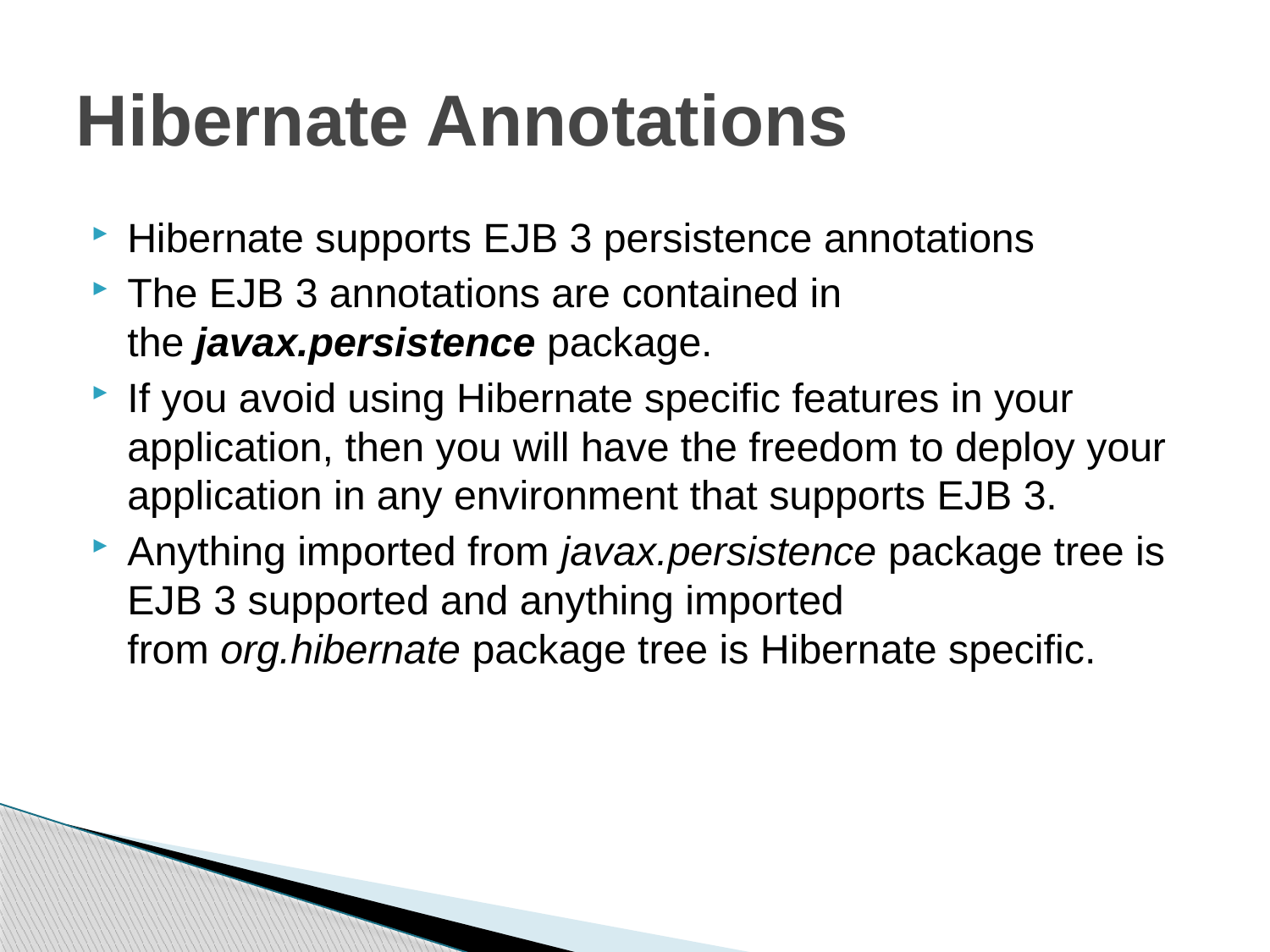

# Hibernate Annotations
Hibernate supports EJB 3 persistence annotations
The EJB 3 annotations are contained in the javax.persistence package.
If you avoid using Hibernate specific features in your application, then you will have the freedom to deploy your application in any environment that supports EJB 3.
Anything imported from javax.persistence package tree is EJB 3 supported and anything imported from org.hibernate package tree is Hibernate specific.